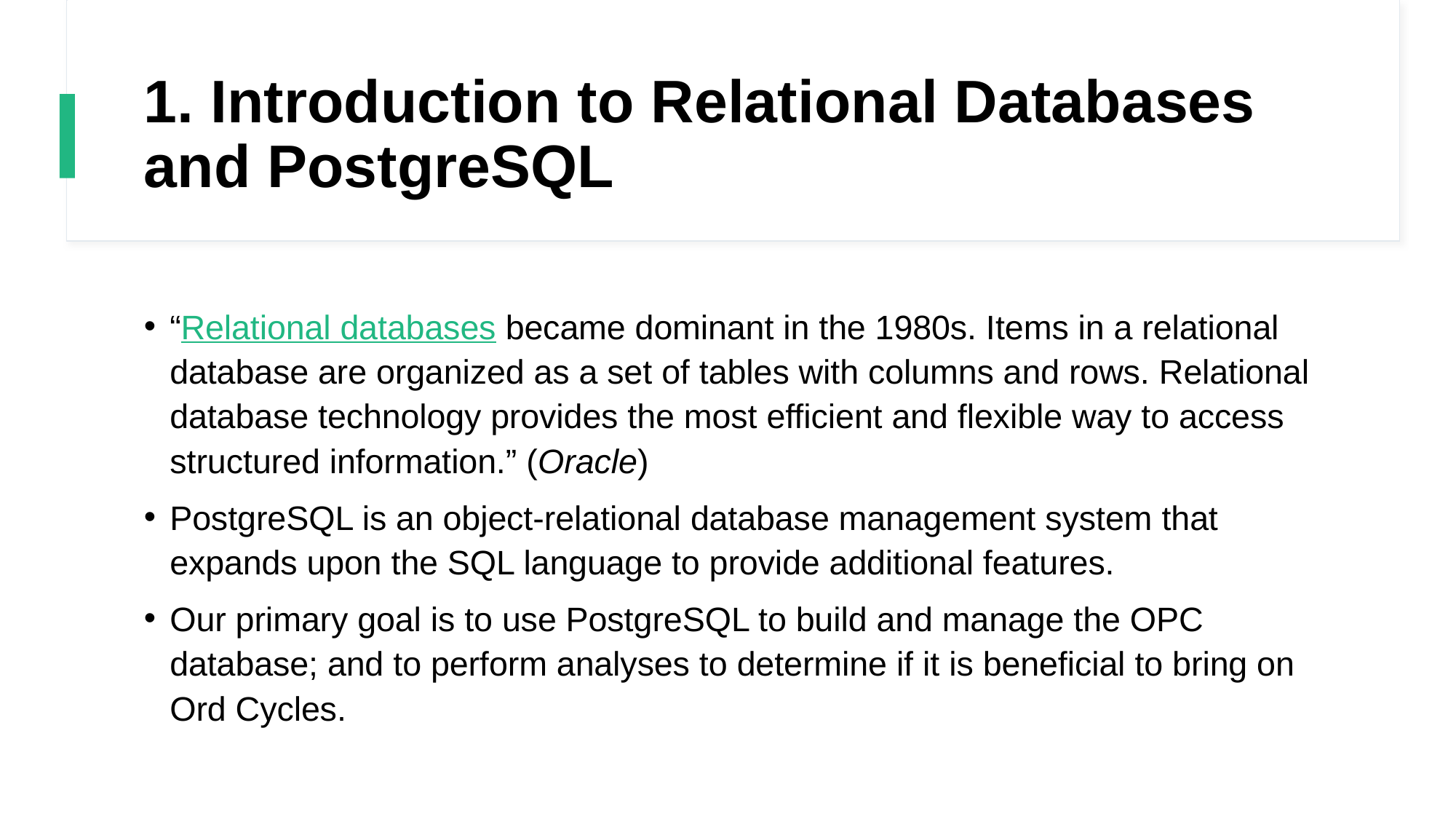

# 1. Introduction to Relational Databases and PostgreSQL
“Relational databases became dominant in the 1980s. Items in a relational database are organized as a set of tables with columns and rows. Relational database technology provides the most efficient and flexible way to access structured information.” (Oracle)
PostgreSQL is an object-relational database management system that expands upon the SQL language to provide additional features.
Our primary goal is to use PostgreSQL to build and manage the OPC database; and to perform analyses to determine if it is beneficial to bring on Ord Cycles.